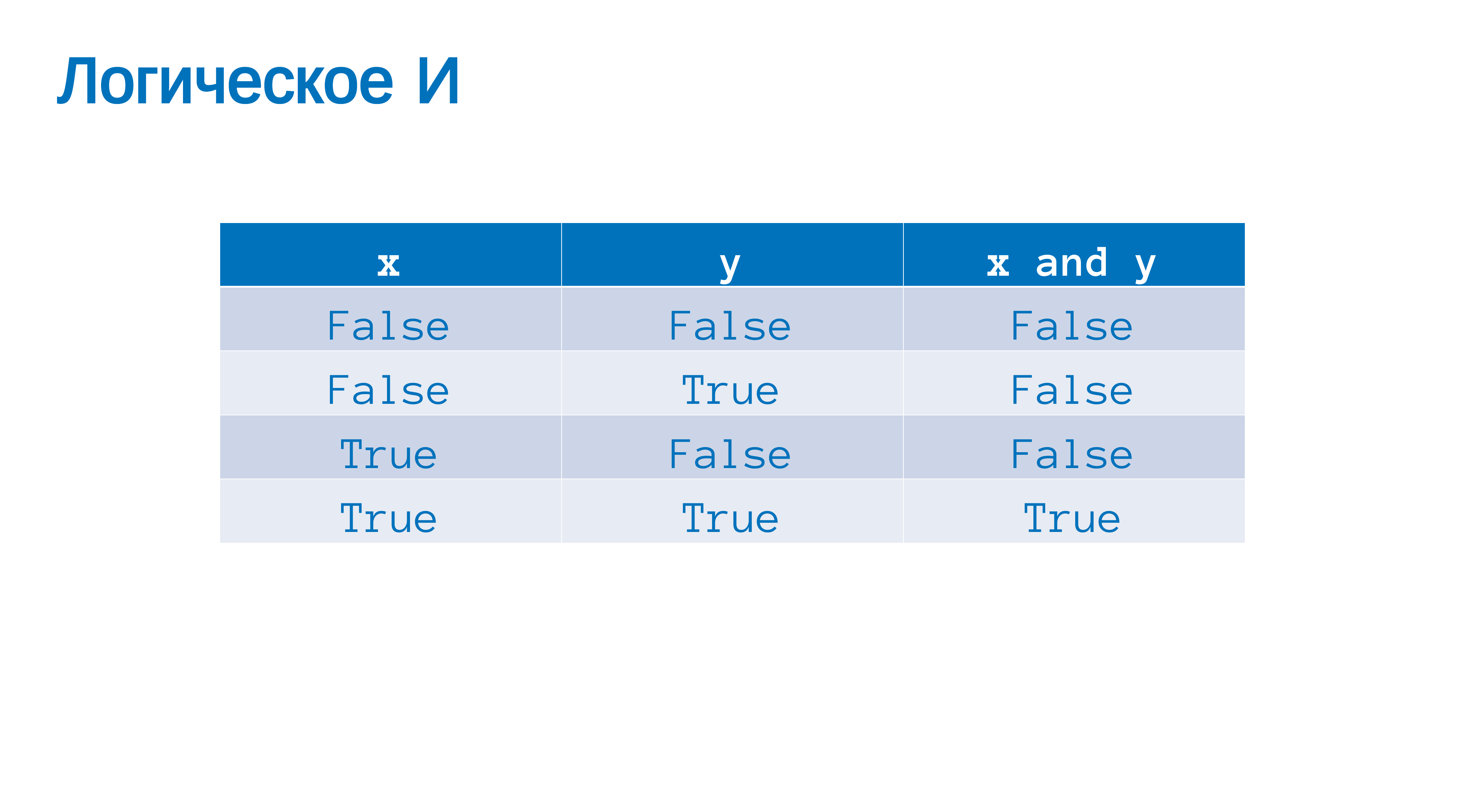

# Логическое И
| x | y | x and y |
| --- | --- | --- |
| False | False | False |
| False | True | False |
| True | False | False |
| True | True | True |
39